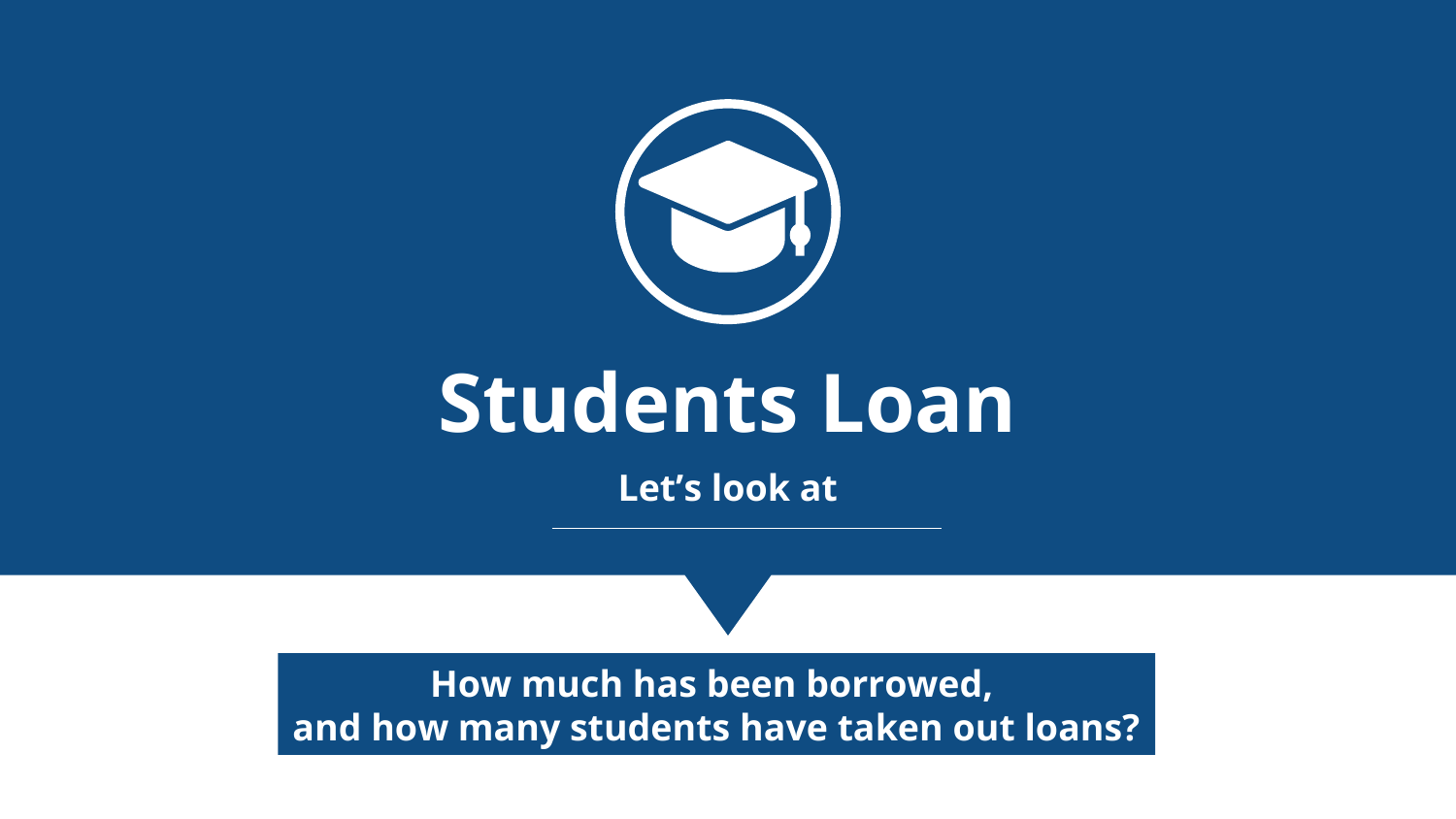

Students Loan
Let’s look at
How much has been borrowed,
and how many students have taken out loans?